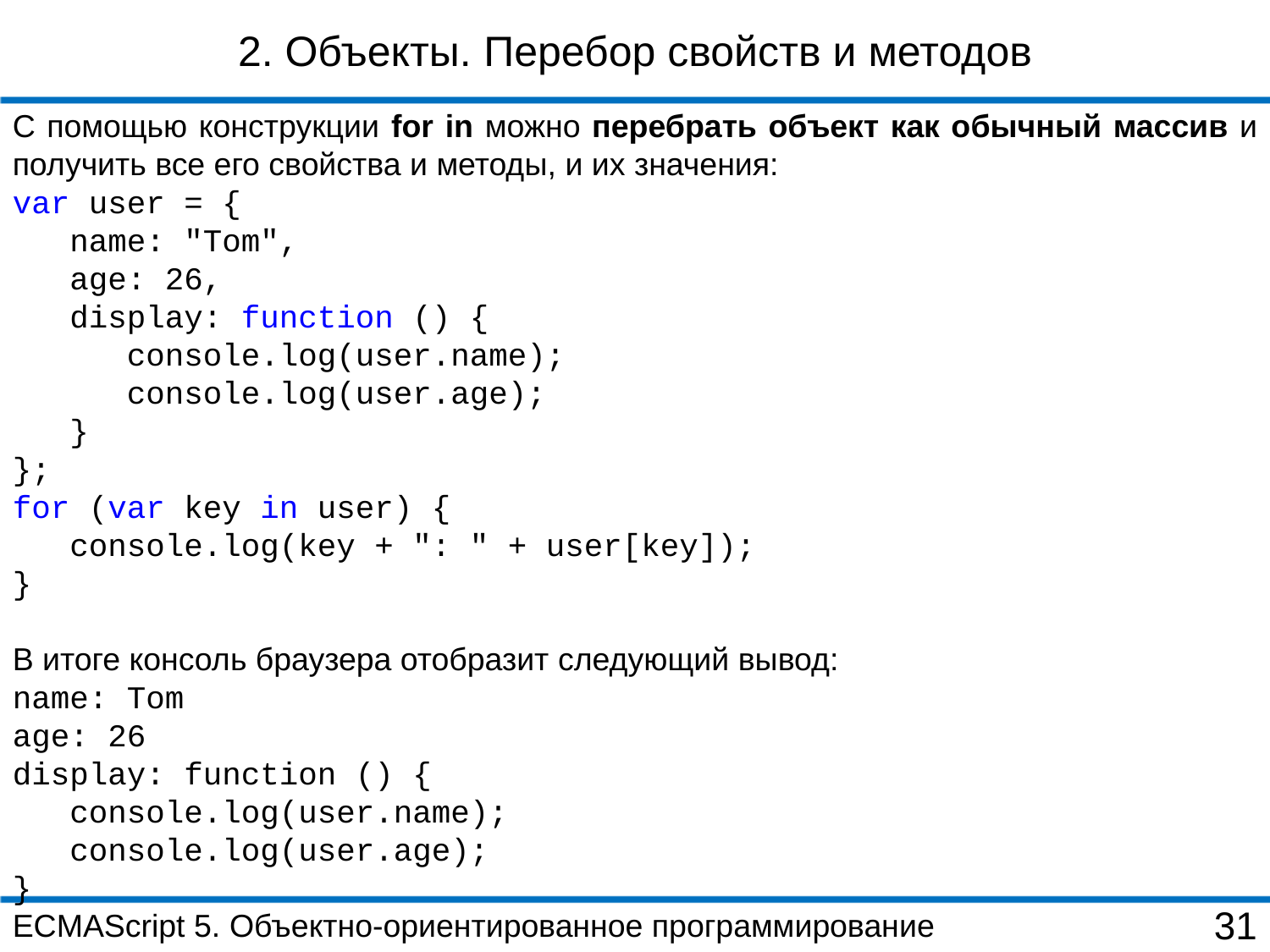

2. Объекты. Перебор свойств и методов
С помощью конструкции for in можно перебрать объект как обычный массив и получить все его свойства и методы, и их значения:
var user = {
   name: "Tom",
   age: 26,
   display: function () {
      console.log(user.name);
      console.log(user.age);
   }
};
for (var key in user) {
   console.log(key + ": " + user[key]);
}

В итоге консоль браузера отобразит следующий вывод:
name: Tom
age: 26
display: function () {
   console.log(user.name);
   console.log(user.age);
}
ECMAScript 5. Объектно-ориентированное программирование
31